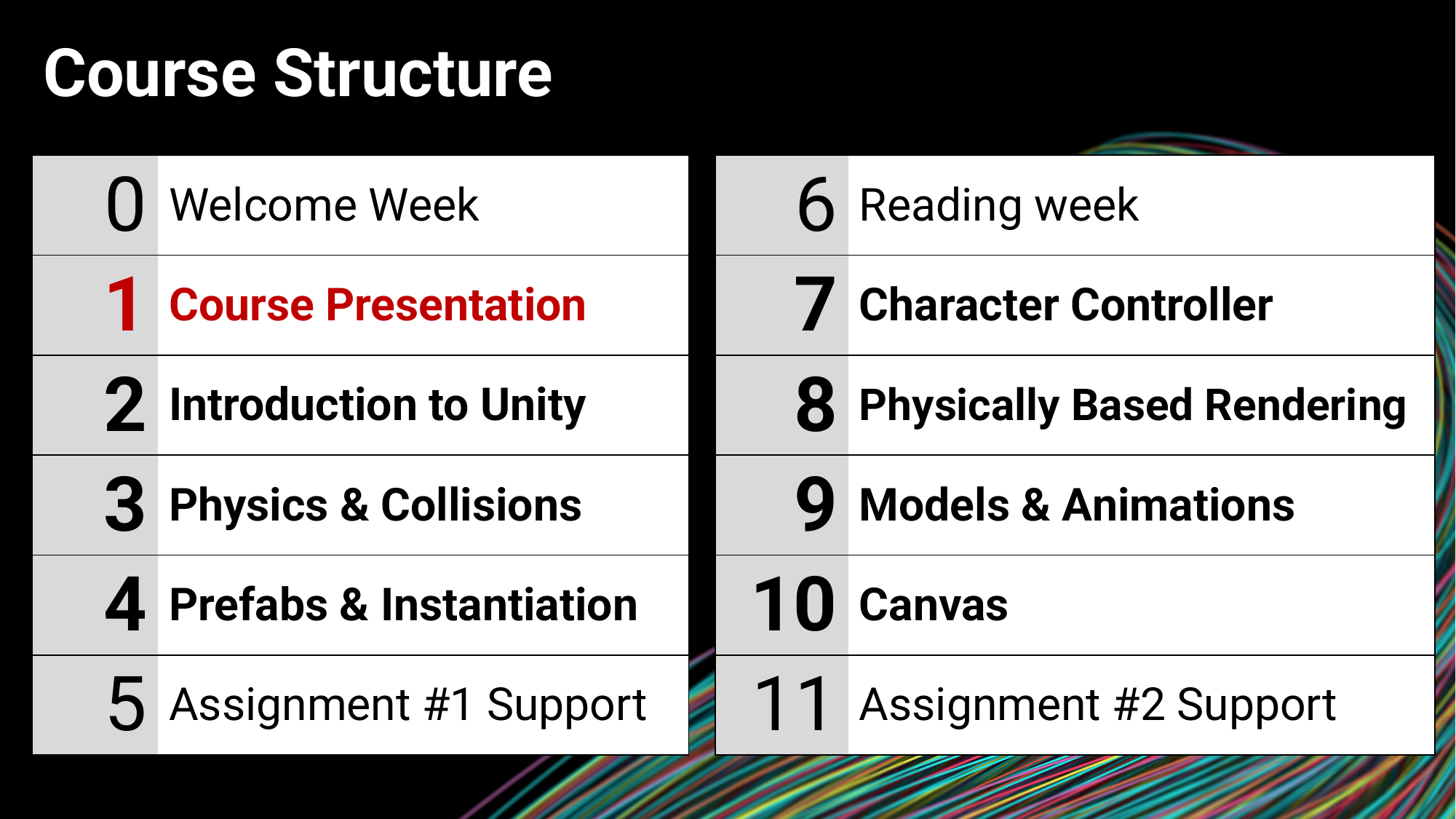

# Course Structure
| 0 | Welcome Week |
| --- | --- |
| 1 | Course Presentation |
| 2 | Introduction to Unity |
| 3 | Physics & Collisions |
| 4 | Prefabs & Instantiation |
| 5 | Assignment #1 Support |
| 6 | Reading week |
| --- | --- |
| 7 | Character Controller |
| 8 | Physically Based Rendering |
| 9 | Models & Animations |
| 10 | Canvas |
| 11 | Assignment #2 Support |